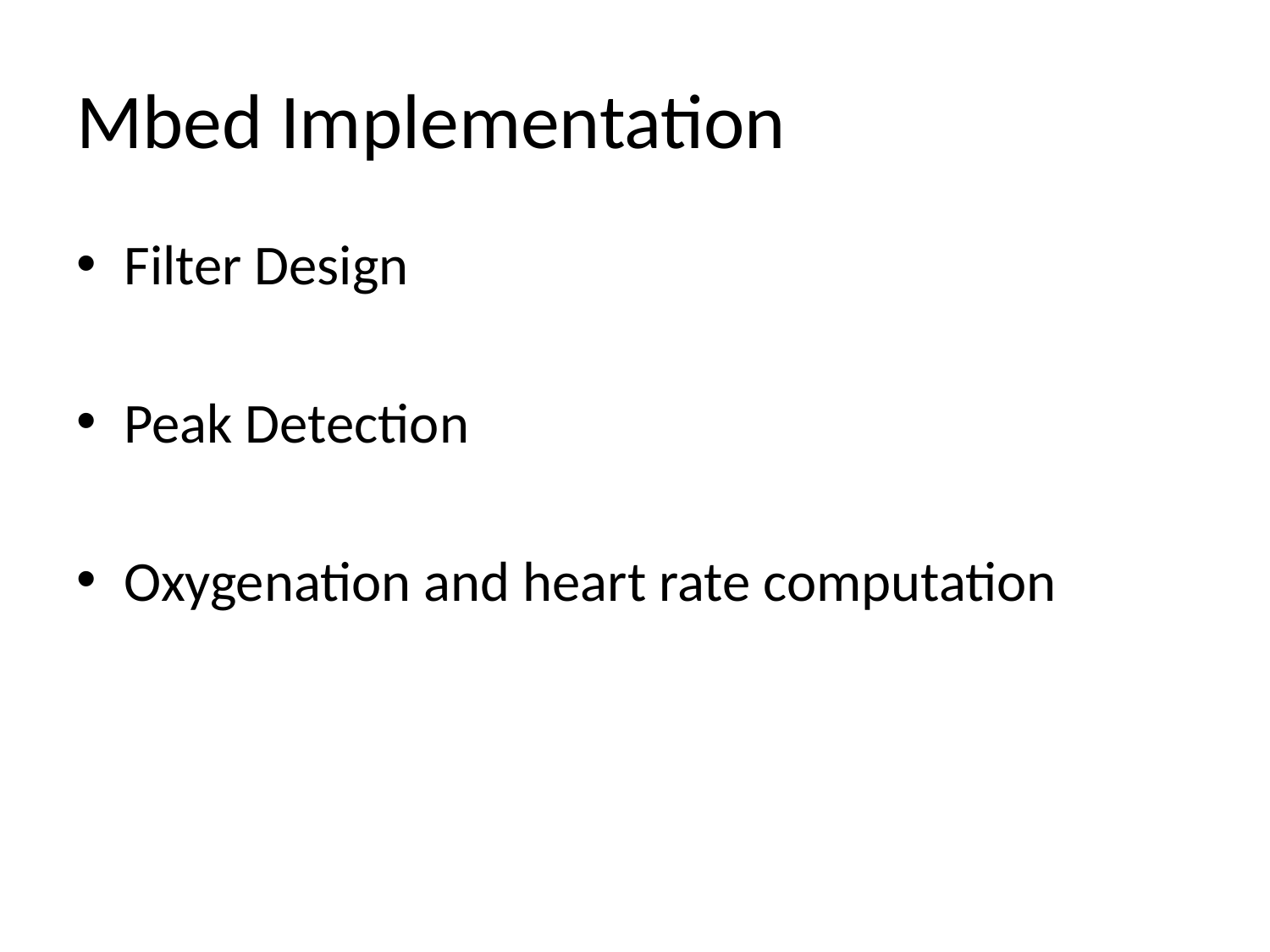

# Mbed Implementation
Filter Design

Peak Detection

Oxygenation and heart rate computation